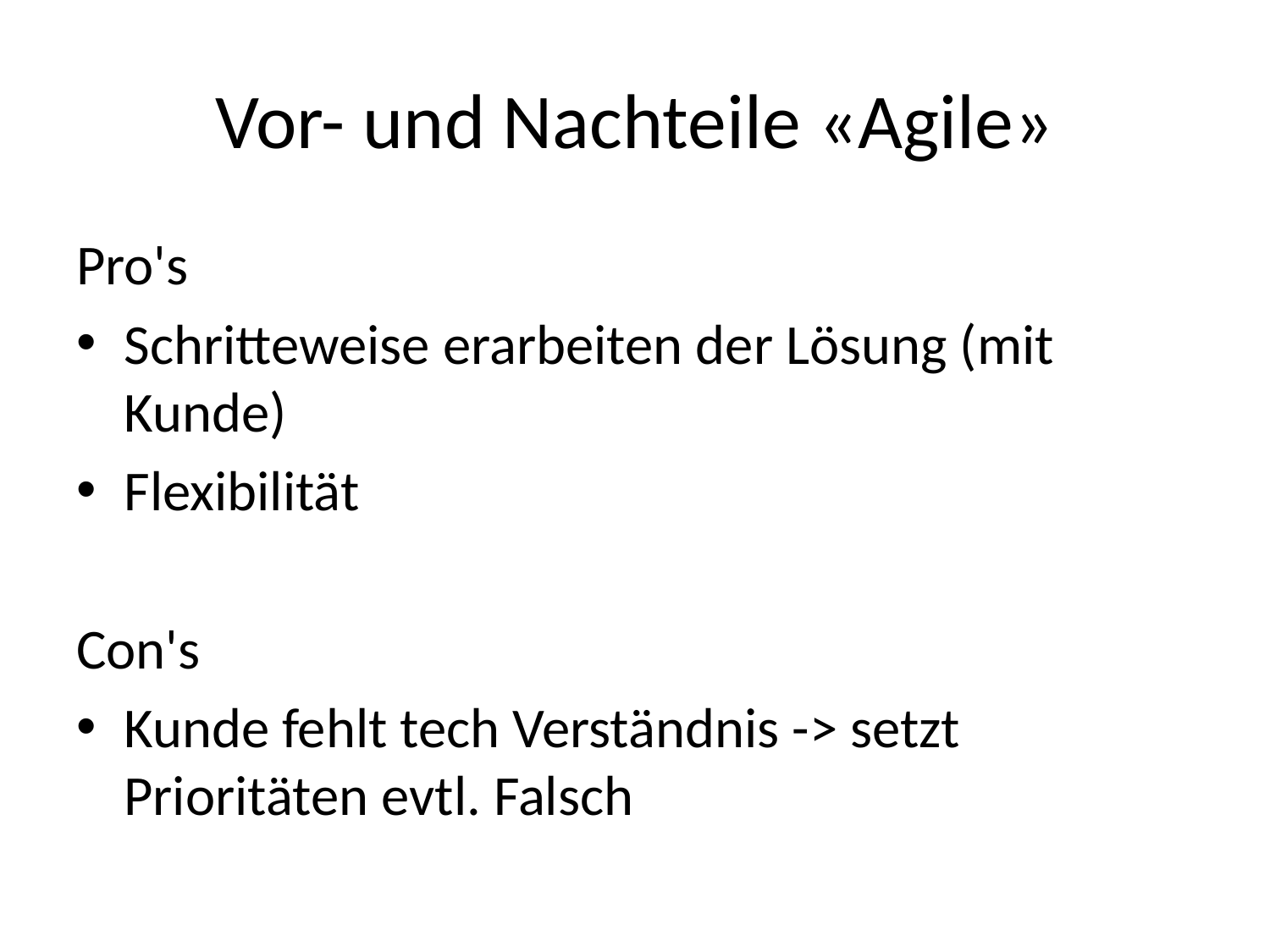

# Vor- und Nachteile «Agile»
Pro's
Schritteweise erarbeiten der Lösung (mit Kunde)
Flexibilität

Con's
Kunde fehlt tech Verständnis -> setzt Prioritäten evtl. Falsch